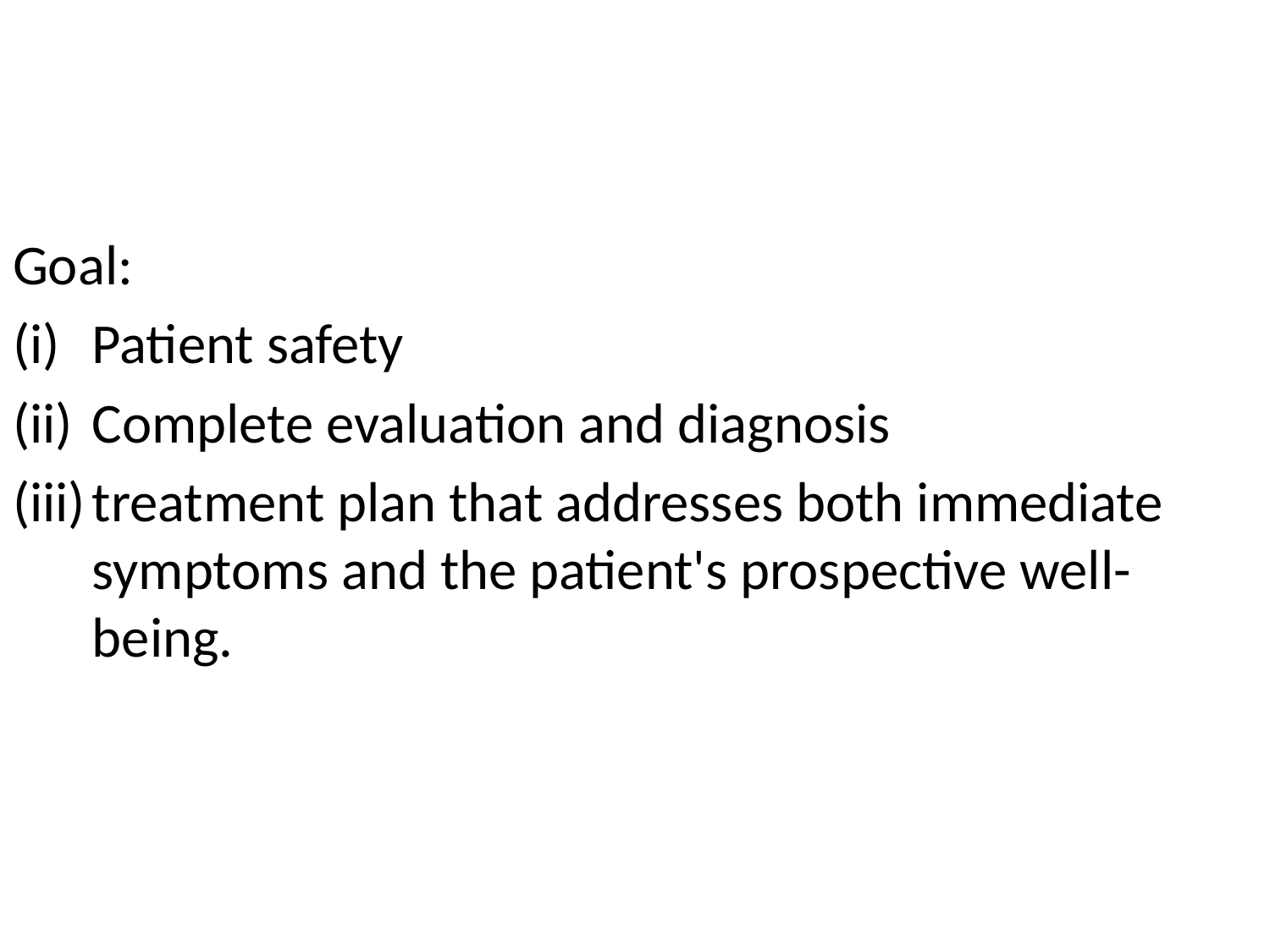

#
Goal:
Patient safety
Complete evaluation and diagnosis
treatment plan that addresses both immediate symptoms and the patient's prospective well-being.